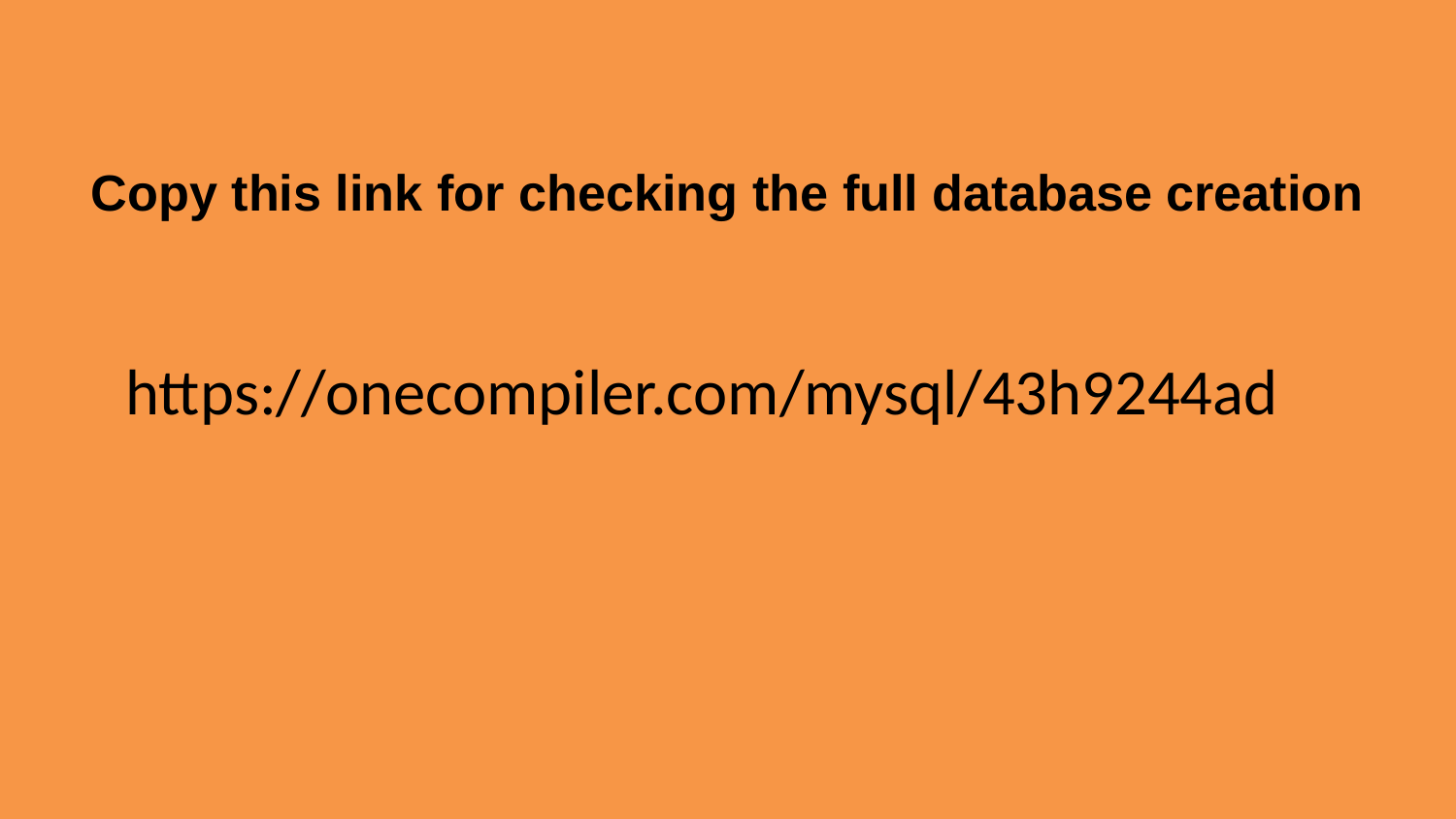

# Copy this link for checking the full database creation
https://onecompiler.com/mysql/43h9244ad